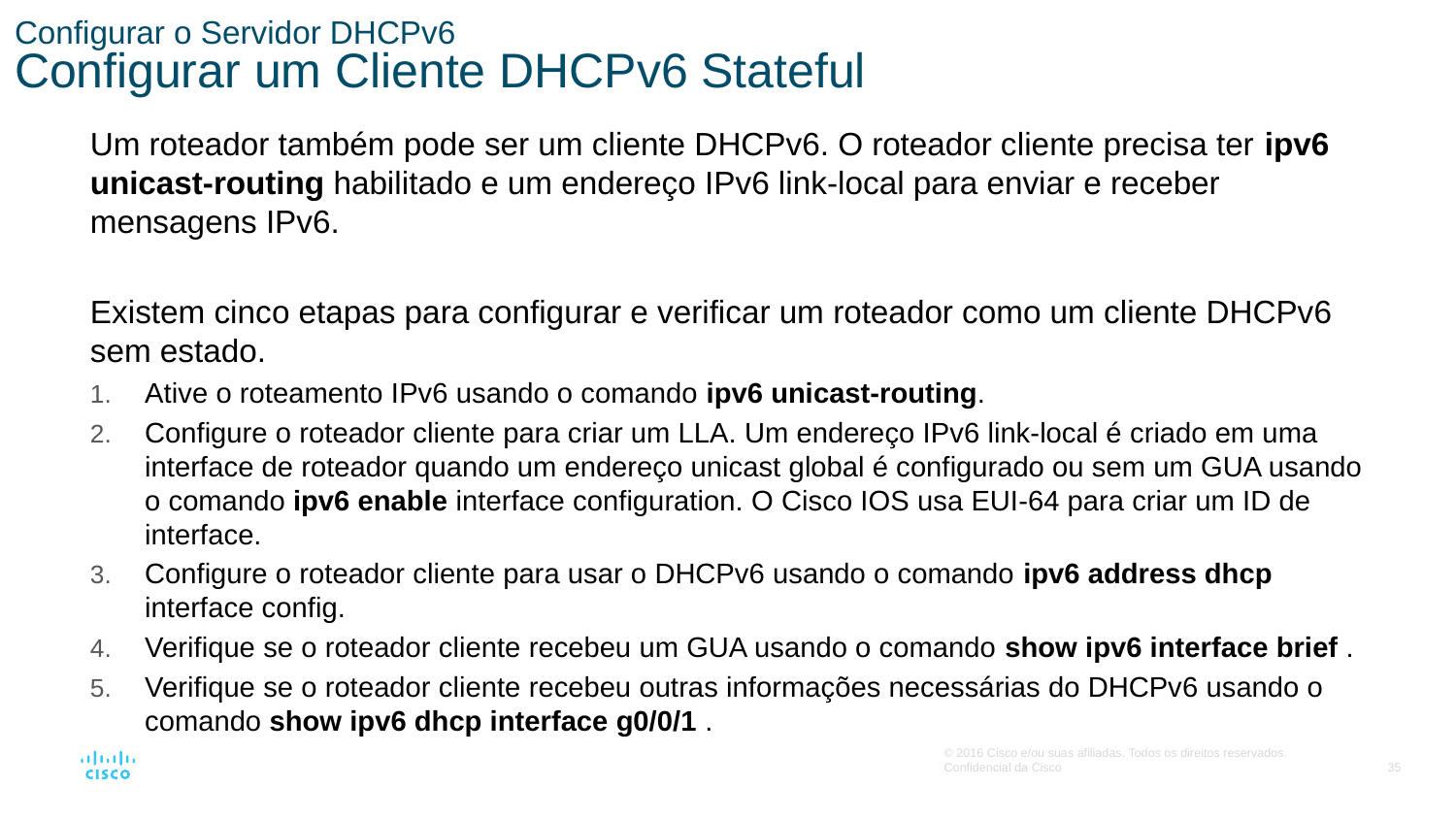

# Configurar o Servidor DHCPv6 Configurar um Cliente DHCPv6 Stateful
Um roteador também pode ser um cliente DHCPv6. O roteador cliente precisa ter ipv6 unicast-routing habilitado e um endereço IPv6 link-local para enviar e receber mensagens IPv6.

Existem cinco etapas para configurar e verificar um roteador como um cliente DHCPv6 sem estado.
Ative o roteamento IPv6 usando o comando ipv6 unicast-routing.
Configure o roteador cliente para criar um LLA. Um endereço IPv6 link-local é criado em uma interface de roteador quando um endereço unicast global é configurado ou sem um GUA usando o comando ipv6 enable interface configuration. O Cisco IOS usa EUI-64 para criar um ID de interface.
Configure o roteador cliente para usar o DHCPv6 usando o comando ipv6 address dhcp interface config.
Verifique se o roteador cliente recebeu um GUA usando o comando show ipv6 interface brief .
Verifique se o roteador cliente recebeu outras informações necessárias do DHCPv6 usando o comando show ipv6 dhcp interface g0/0/1 .